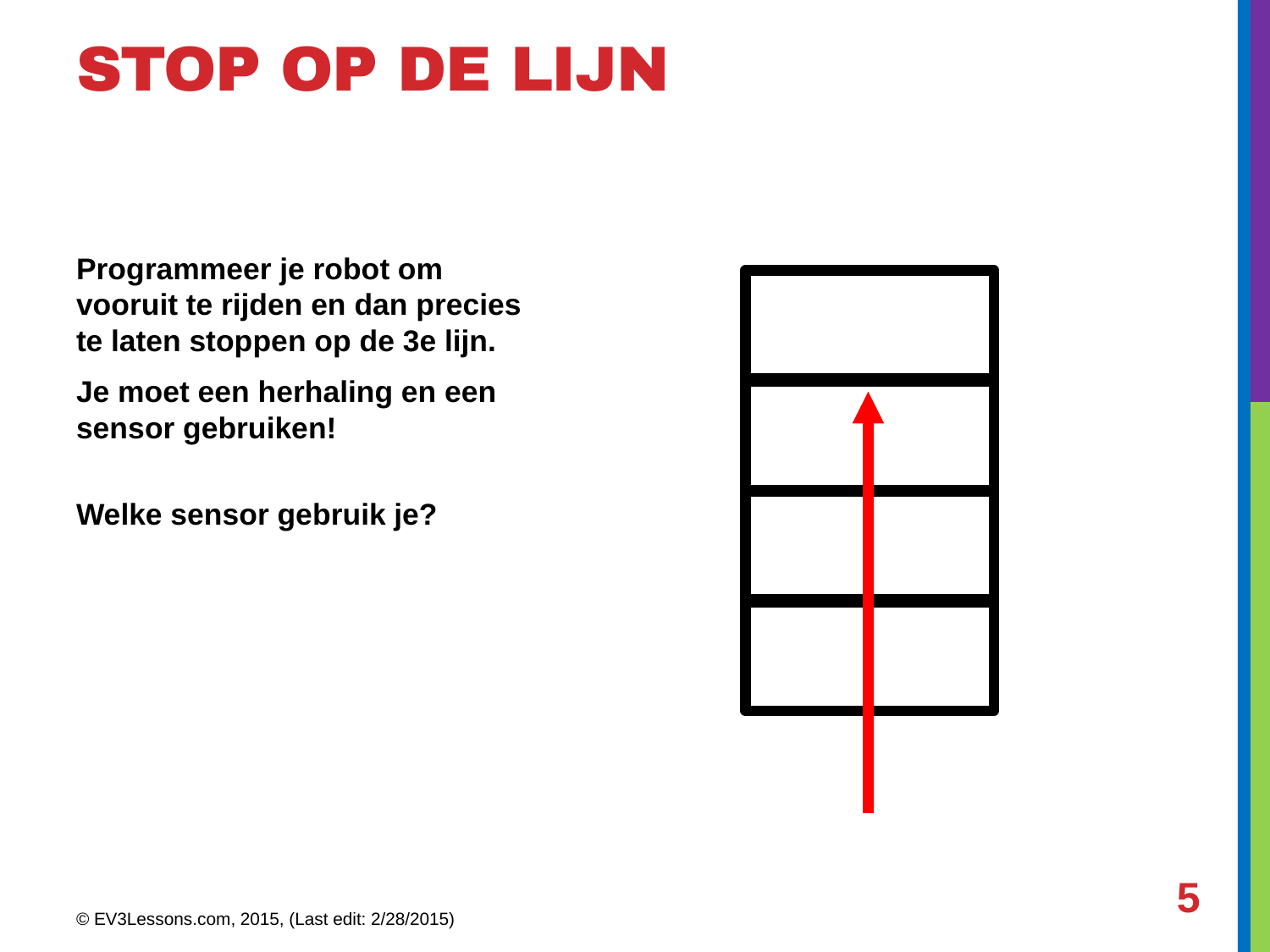

# STOP op de lijn
Programmeer je robot om vooruit te rijden en dan precies te laten stoppen op de 3e lijn.
Je moet een herhaling en een sensor gebruiken!
Welke sensor gebruik je?

5
© EV3Lessons.com, 2015, (Last edit: 2/28/2015)